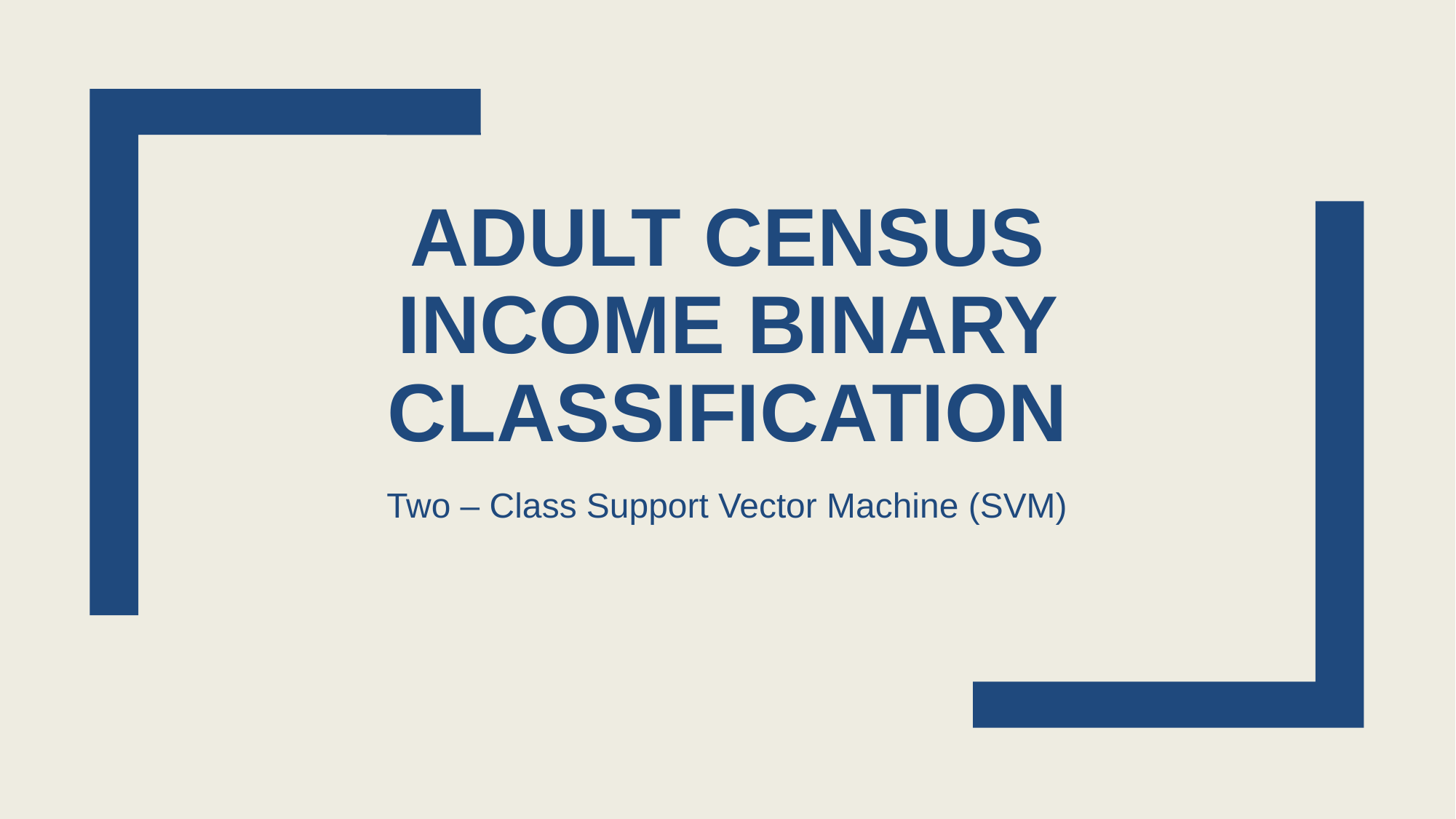

# Adult Census Income Binary Classification
Two – Class Support Vector Machine (SVM)